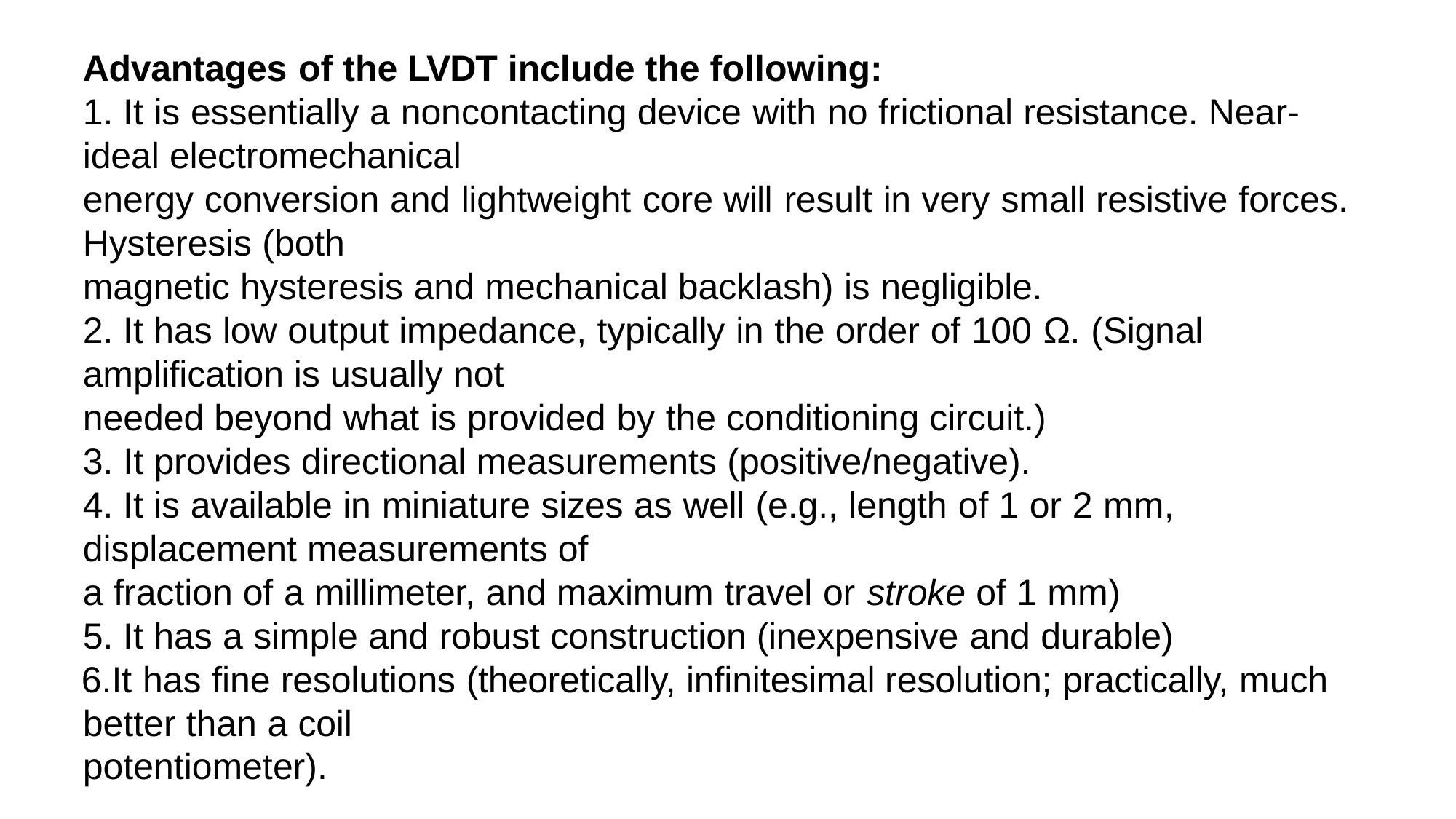

Advantages of the LVDT include the following:
It is essentially a noncontacting device with no frictional resistance. Near-
ideal electromechanical
energy conversion and lightweight core will result in very small resistive forces.
Hysteresis (both
magnetic hysteresis and mechanical backlash) is negligible.
It has low output impedance, typically in the order of 100 Ω. (Signal
amplification is usually not
needed beyond what is provided by the conditioning circuit.)
It provides directional measurements (positive/negative).
It is available in miniature sizes as well (e.g., length of 1 or 2 mm,
displacement measurements of
a fraction of a millimeter, and maximum travel or stroke of 1 mm)
It has a simple and robust construction (inexpensive and durable)
It has fine resolutions (theoretically, infinitesimal resolution; practically, much  better than a coil
potentiometer).